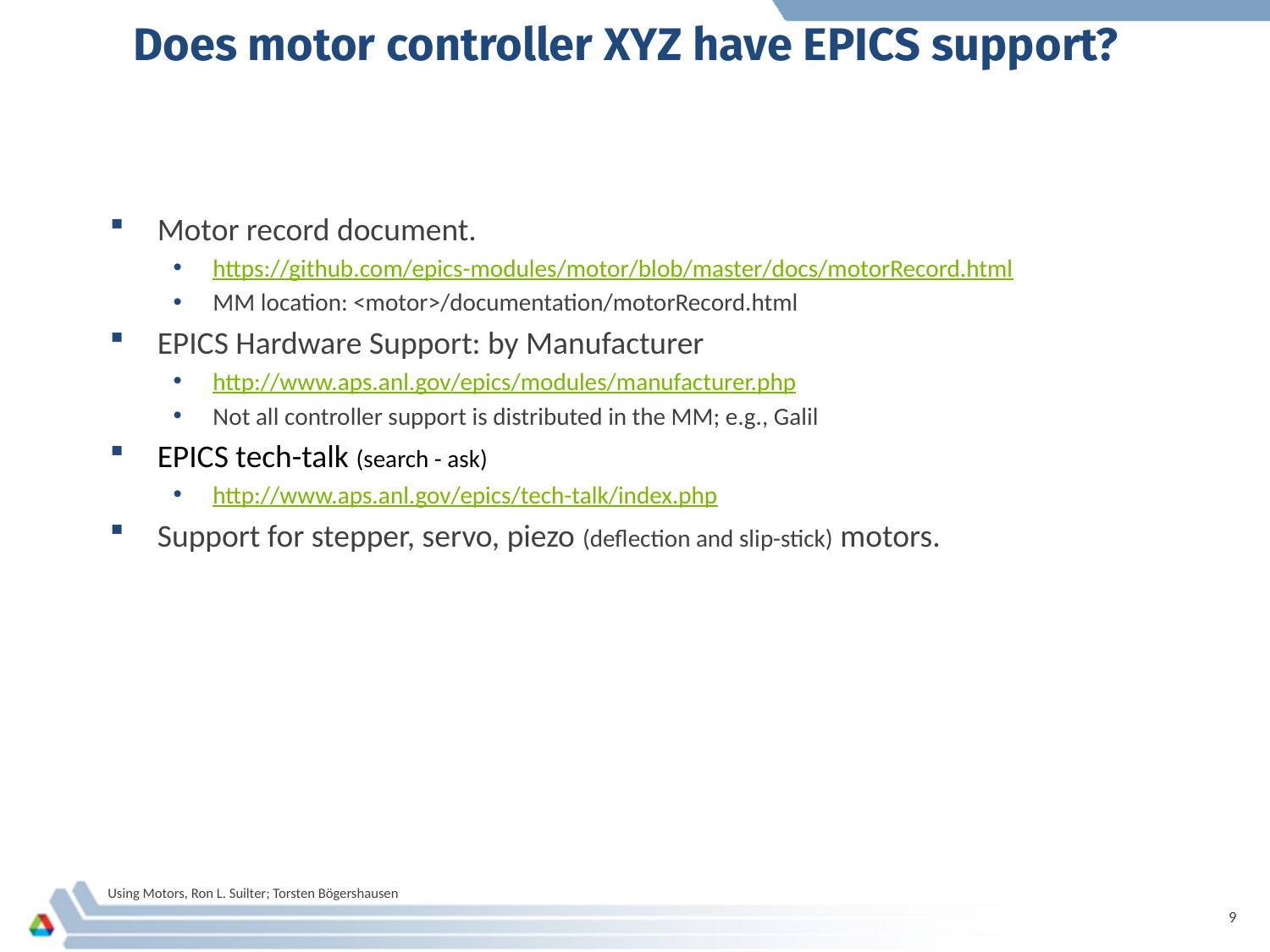

# Does motor controller XYZ have EPICS support?
Motor record document.
https://github.com/epics-modules/motor/blob/master/docs/motorRecord.html
MM location: <motor>/documentation/motorRecord.html
EPICS Hardware Support: by Manufacturer
http://www.aps.anl.gov/epics/modules/manufacturer.php
Not all controller support is distributed in the MM; e.g., Galil
EPICS tech-talk (search - ask)
http://www.aps.anl.gov/epics/tech-talk/index.php
Support for stepper, servo, piezo (deflection and slip-stick) motors.
9